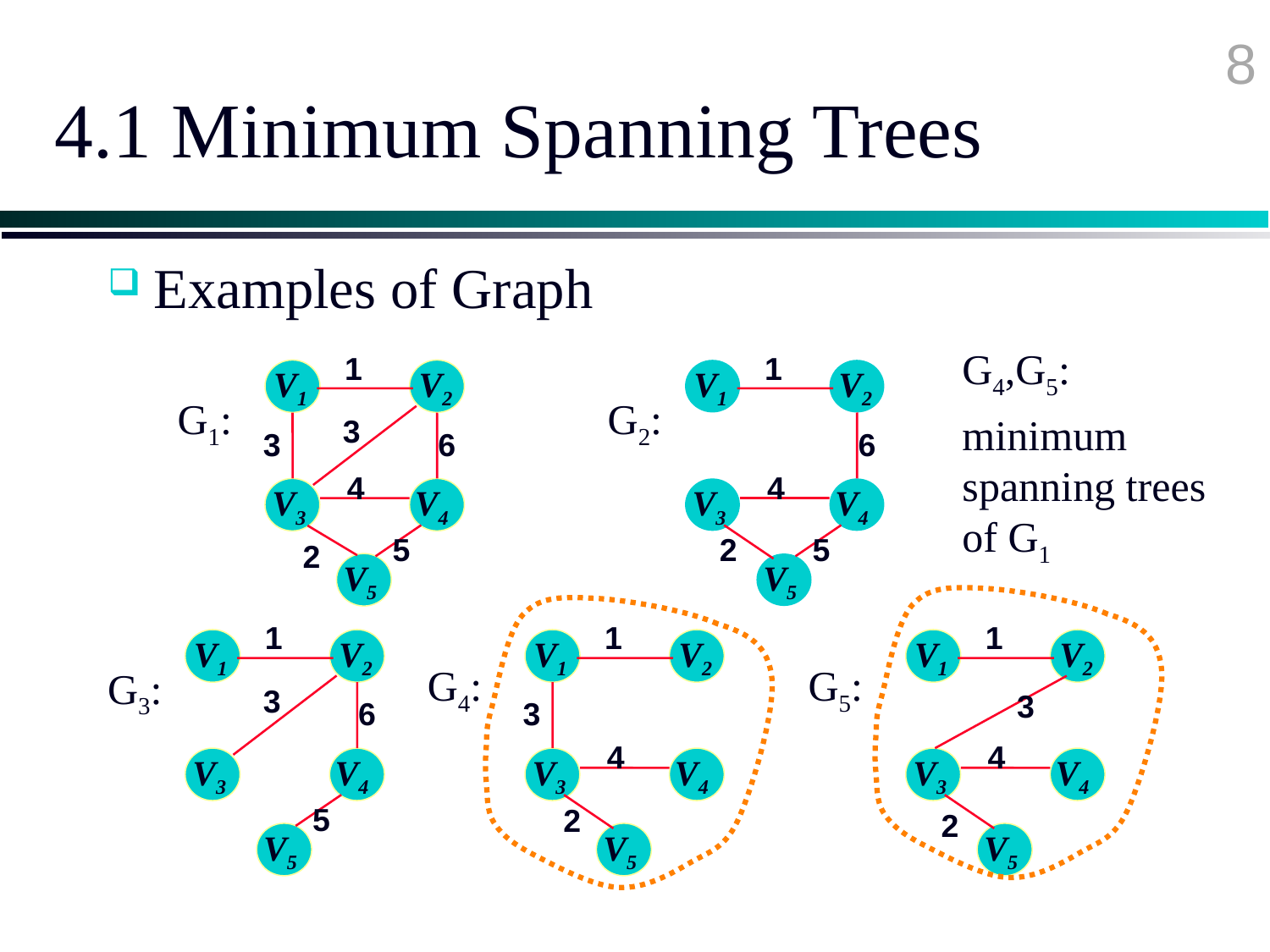

8
# 4.1 Minimum Spanning Trees
 Examples of Graph
G4,G5:
minimum spanning trees of G1
1
   V1
  V2

3
3
6
4
 V3
V4

2
5
  V5
1
   V1
  V2

6
4
 V3
V4

2
5
  V5
G1:
G2:

1
   V1
  V2

3
6
 V3
V4

5
  V5
1
   V1
  V2

3
4
 V3
V4

2
  V5
1
   V1
  V2

3
4
 V3
V4

2
  V5
G4:
G5:
G3: